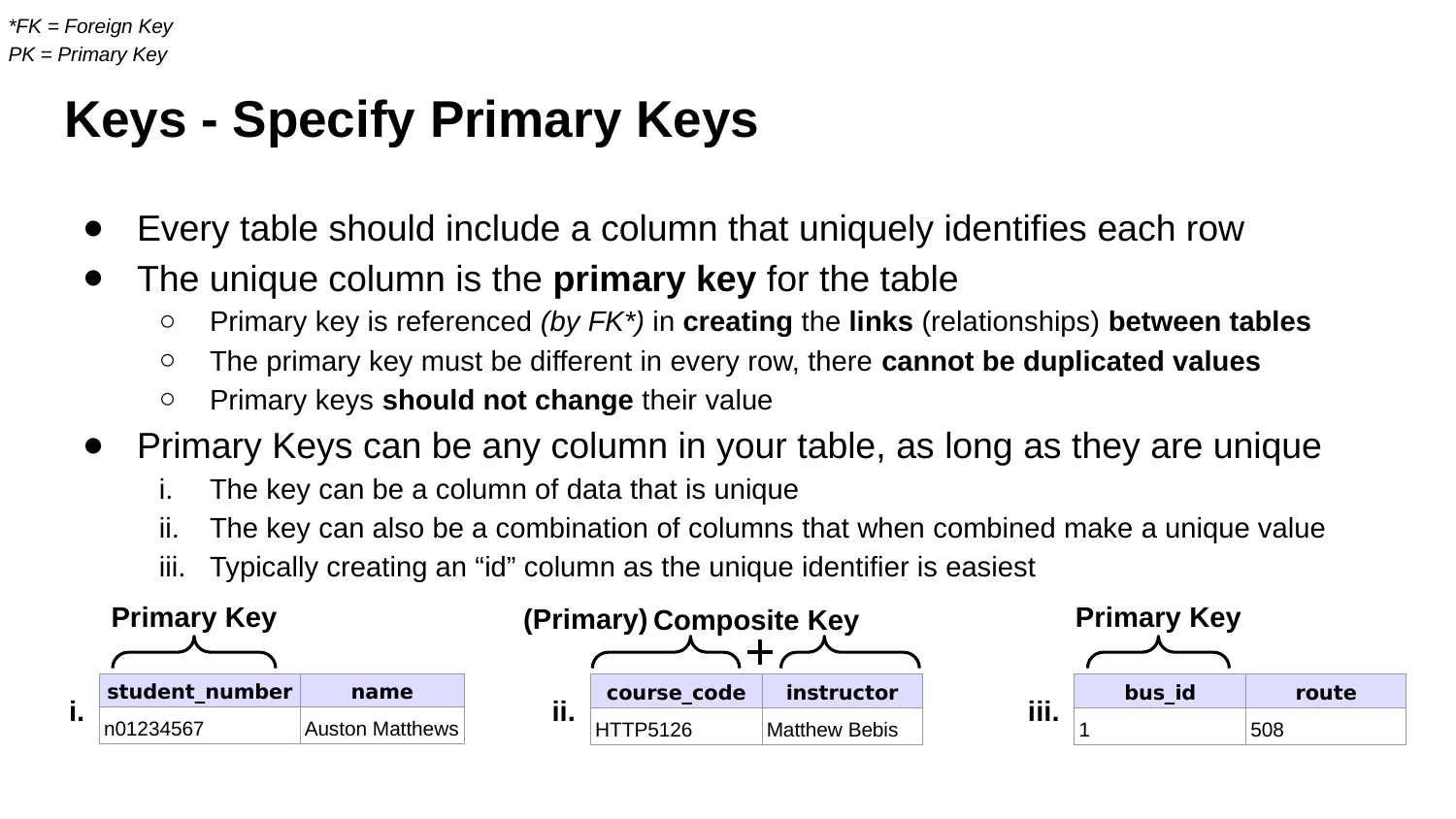

*FK = Foreign Key
PK = Primary Key
# Keys - Specify Primary Keys
Every table should include a column that uniquely identifies each row
The unique column is the primary key for the table
Primary key is referenced (by FK*) in creating the links (relationships) between tables
The primary key must be different in every row, there cannot be duplicated values
Primary keys should not change their value
Primary Keys can be any column in your table, as long as they are unique
The key can be a column of data that is unique
The key can also be a combination of columns that when combined make a unique value
Typically creating an “id” column as the unique identifier is easiest

Primary Key
Primary Key
(Primary)
Composite Key

| student\_number | name |
| --- | --- |
| n01234567 | Auston Matthews |
| course\_code | instructor |
| --- | --- |
| HTTP5126 | Matthew Bebis |
| bus\_id | route |
| --- | --- |
| 1 | 508 |
i.
ii.
iii.